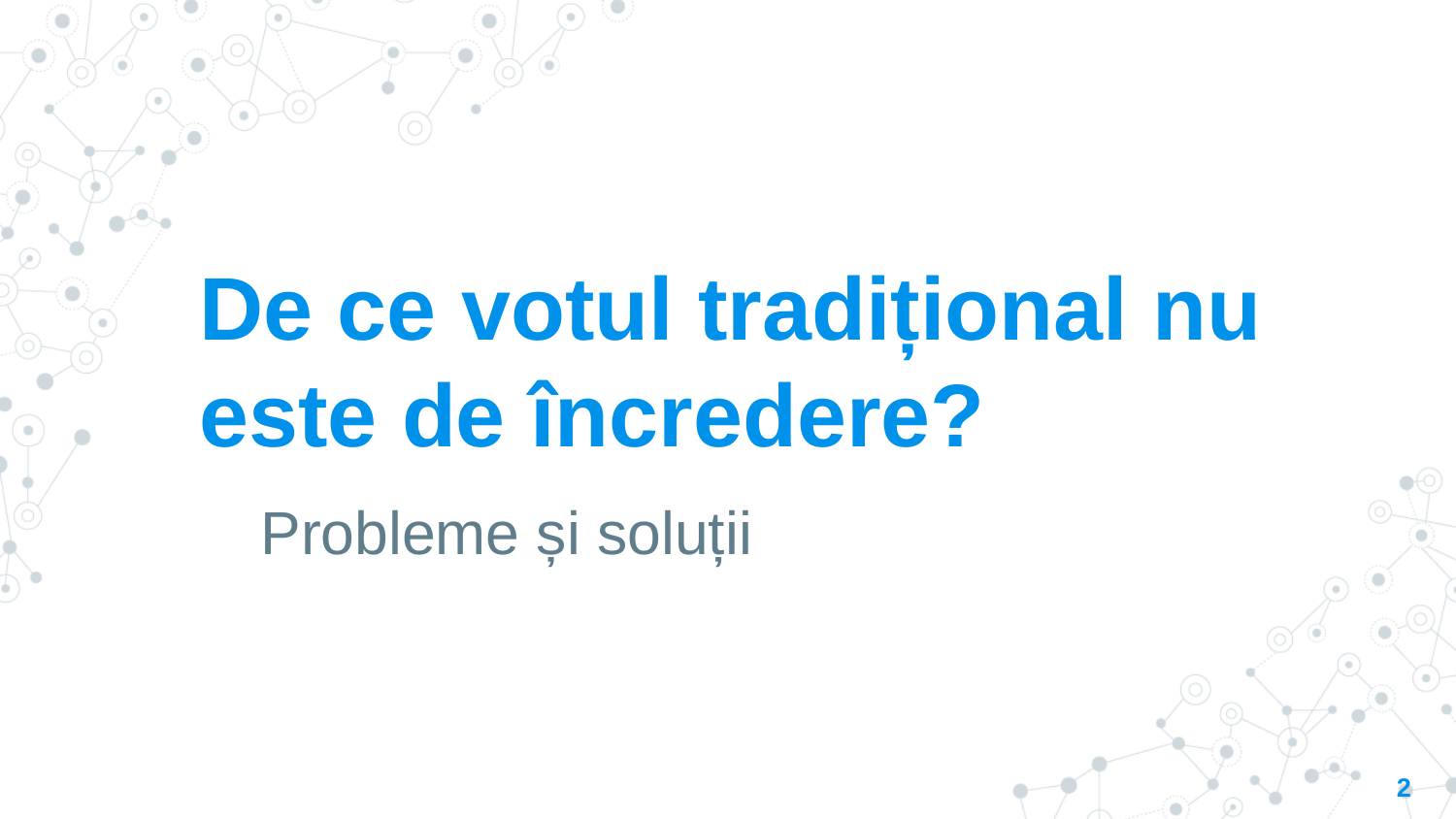

# De ce votul tradițional nu este de încredere?
Probleme și soluții
2